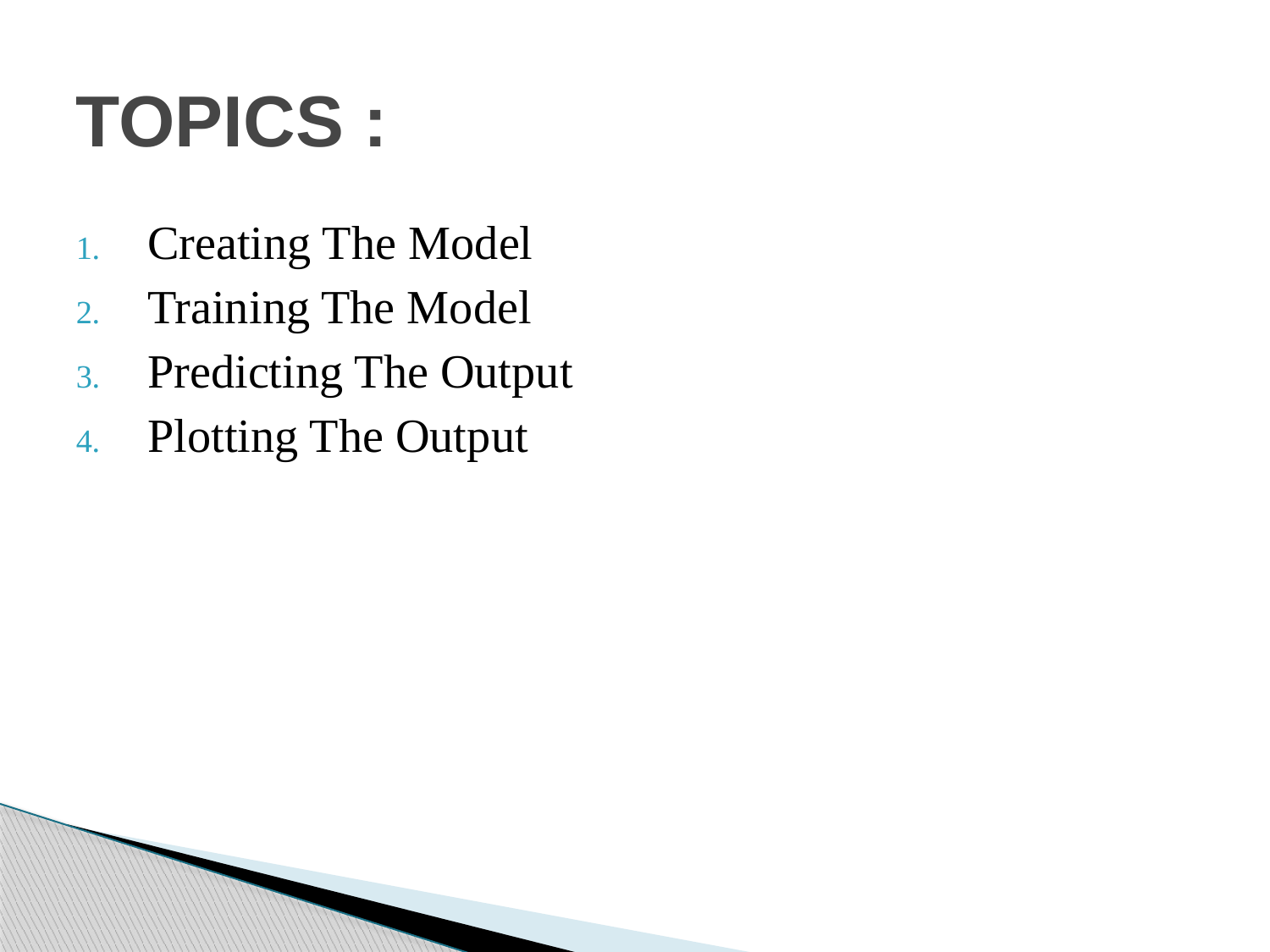

# TOPICS :
Creating The Model
Training The Model
Predicting The Output
Plotting The Output